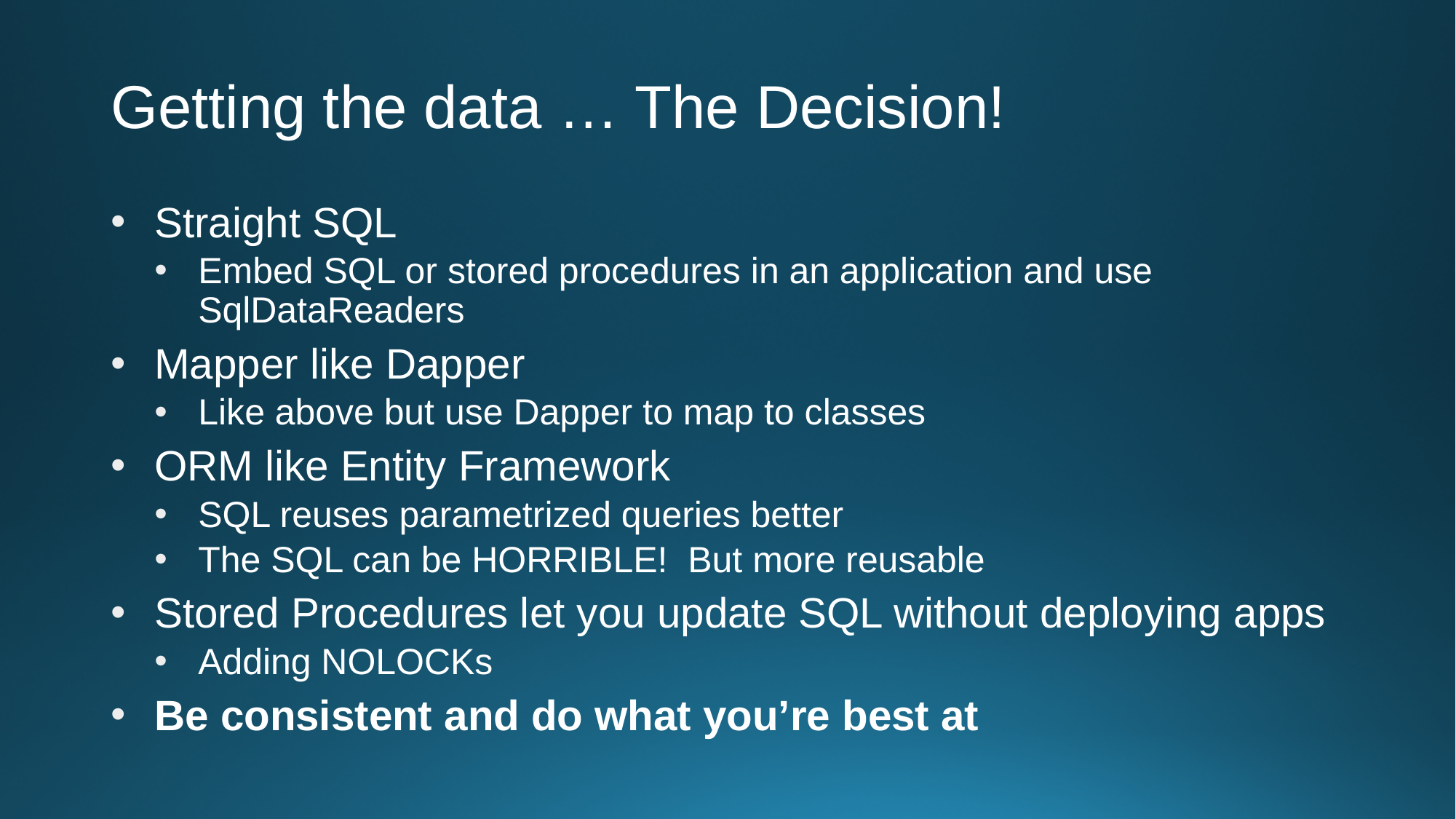

# Getting the data … The Decision!
Straight SQL
Embed SQL or stored procedures in an application and use SqlDataReaders
Mapper like Dapper
Like above but use Dapper to map to classes
ORM like Entity Framework
SQL reuses parametrized queries better
The SQL can be HORRIBLE!  But more reusable
Stored Procedures let you update SQL without deploying apps
Adding NOLOCKs
Be consistent and do what you’re best at